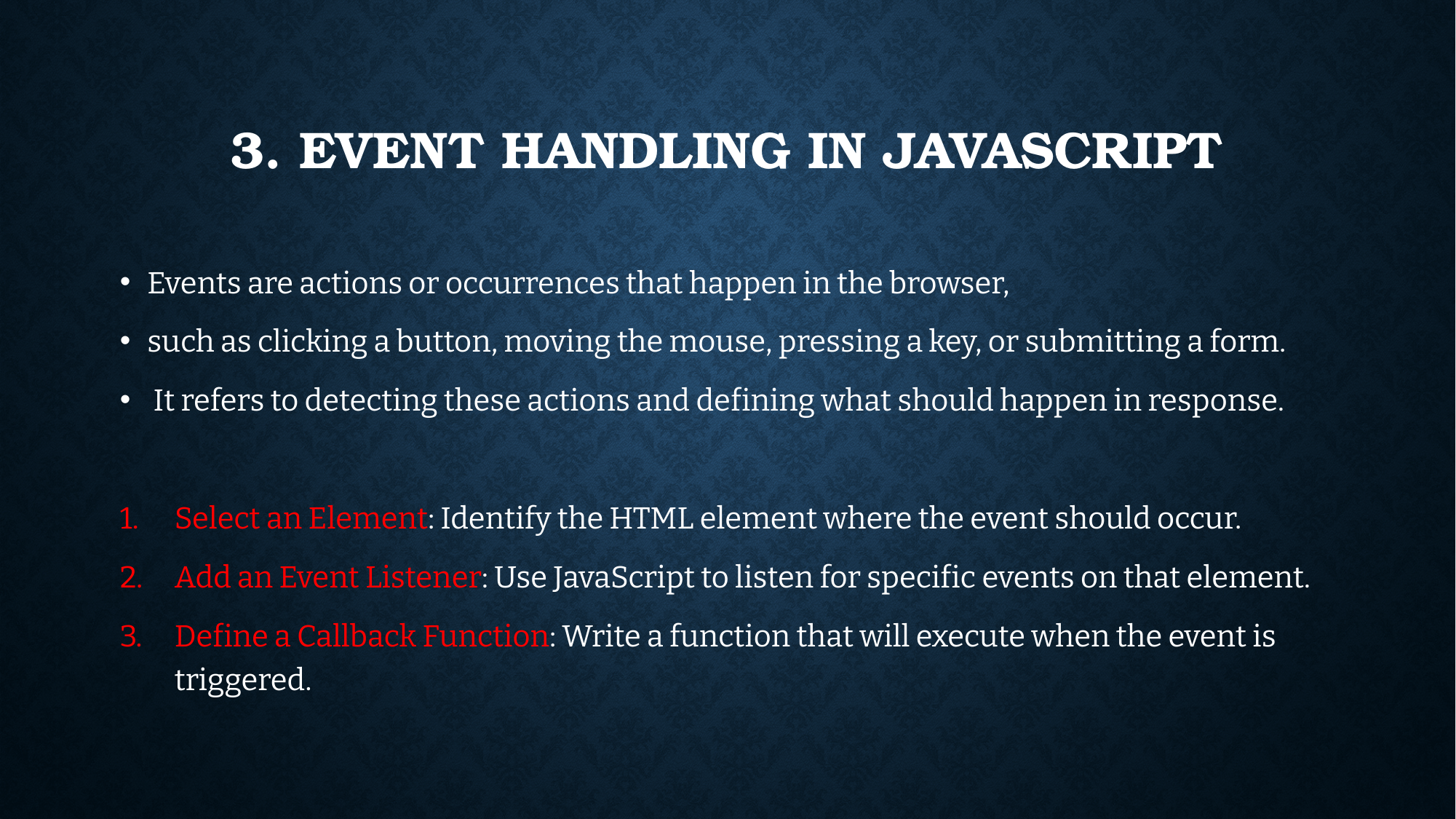

# 3. Event Handling in JavaScript
Events are actions or occurrences that happen in the browser,
such as clicking a button, moving the mouse, pressing a key, or submitting a form.
 It refers to detecting these actions and defining what should happen in response.

Select an Element: Identify the HTML element where the event should occur.
Add an Event Listener: Use JavaScript to listen for specific events on that element.
Define a Callback Function: Write a function that will execute when the event is triggered.